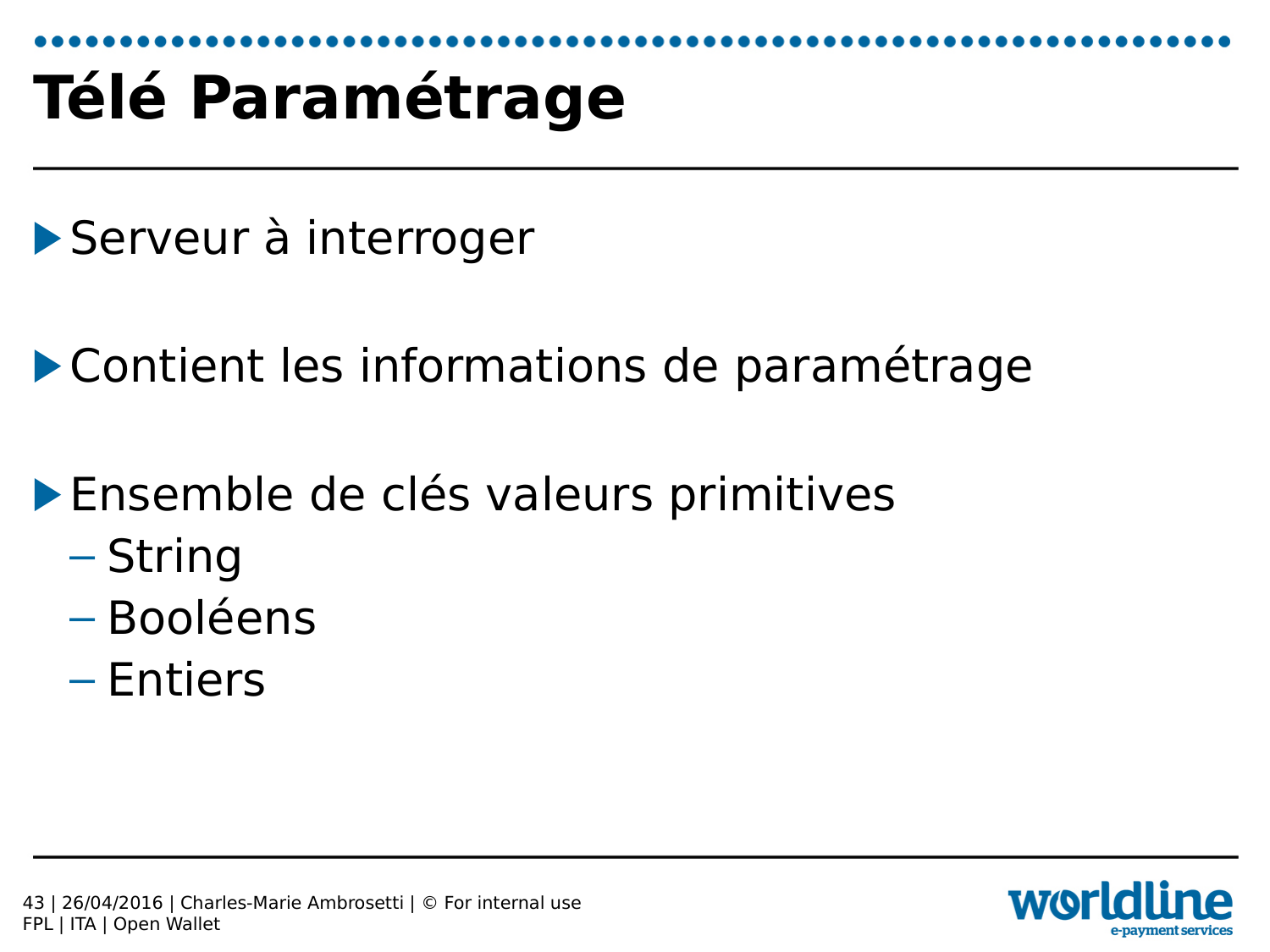

# Télé Paramétrage
Serveur à interroger

Contient les informations de paramétrage

Ensemble de clés valeurs primitives
String
Booléens
Entiers